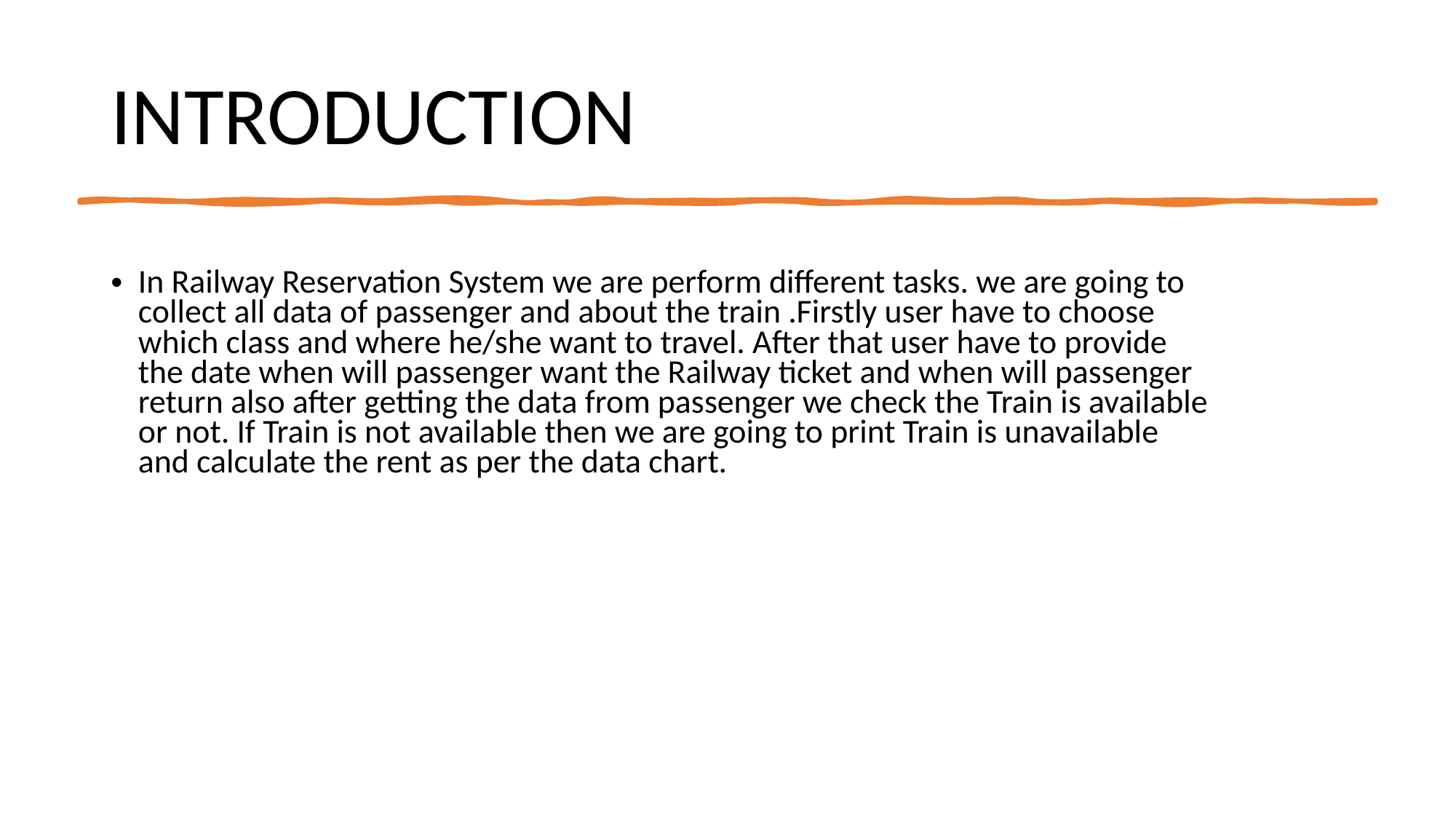

# INTRODUCTION

In Railway Reservation System we are perform different tasks. we are going to collect all data of passenger and about the train .Firstly user have to choose which class and where he/she want to travel. After that user have to provide the date when will passenger want the Railway ticket and when will passenger return also after getting the data from passenger we check the Train is available or not. If Train is not available then we are going to print Train is unavailable and calculate the rent as per the data chart.